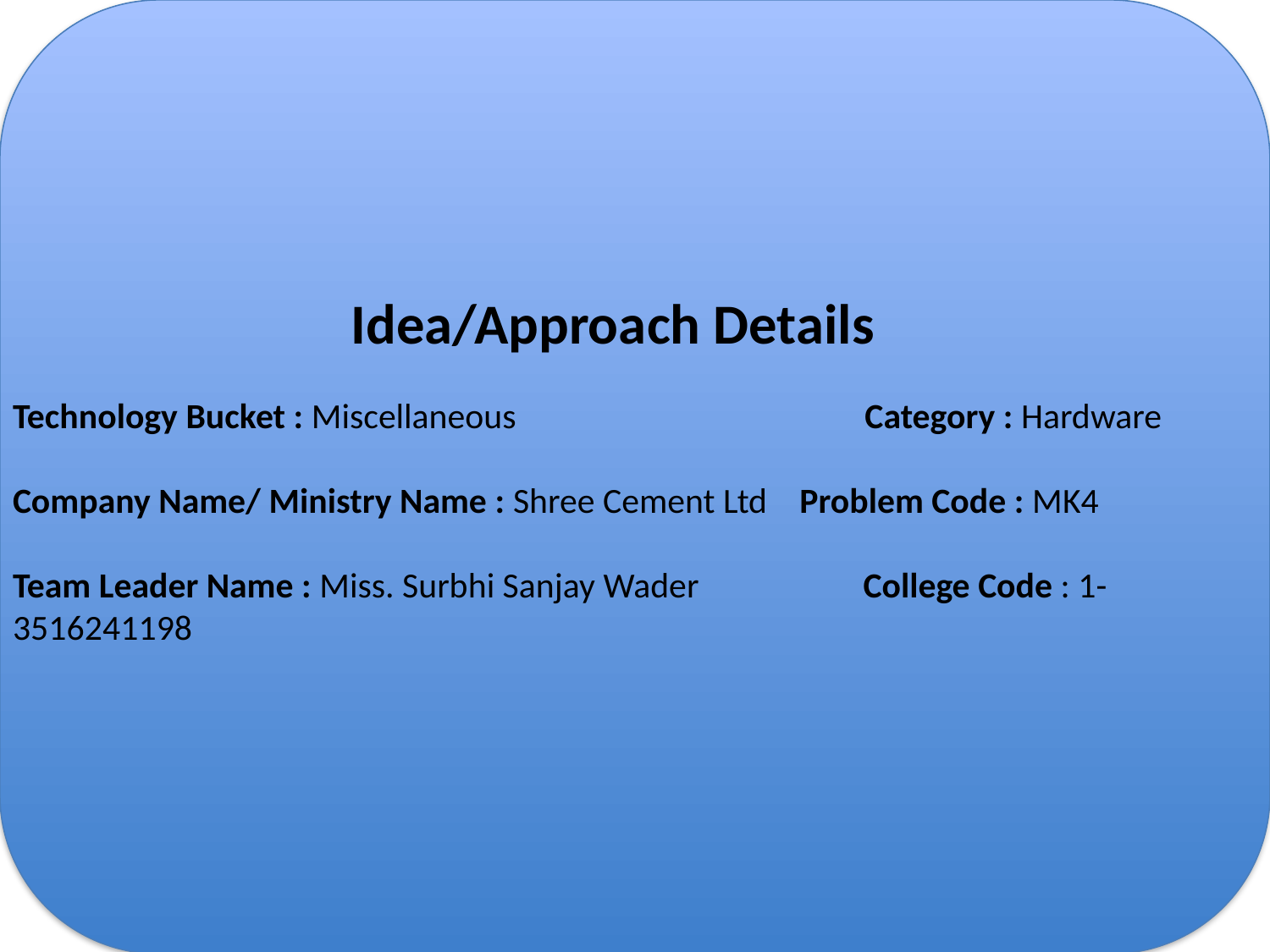

# Idea/Approach Details Technology Bucket : Miscellaneous 	                           Category : Hardware Company Name/ Ministry Name : Shree Cement Ltd    Problem Code : MK4 Team Leader Name : Miss. Surbhi Sanjay Wader	           College Code : 1-3516241198